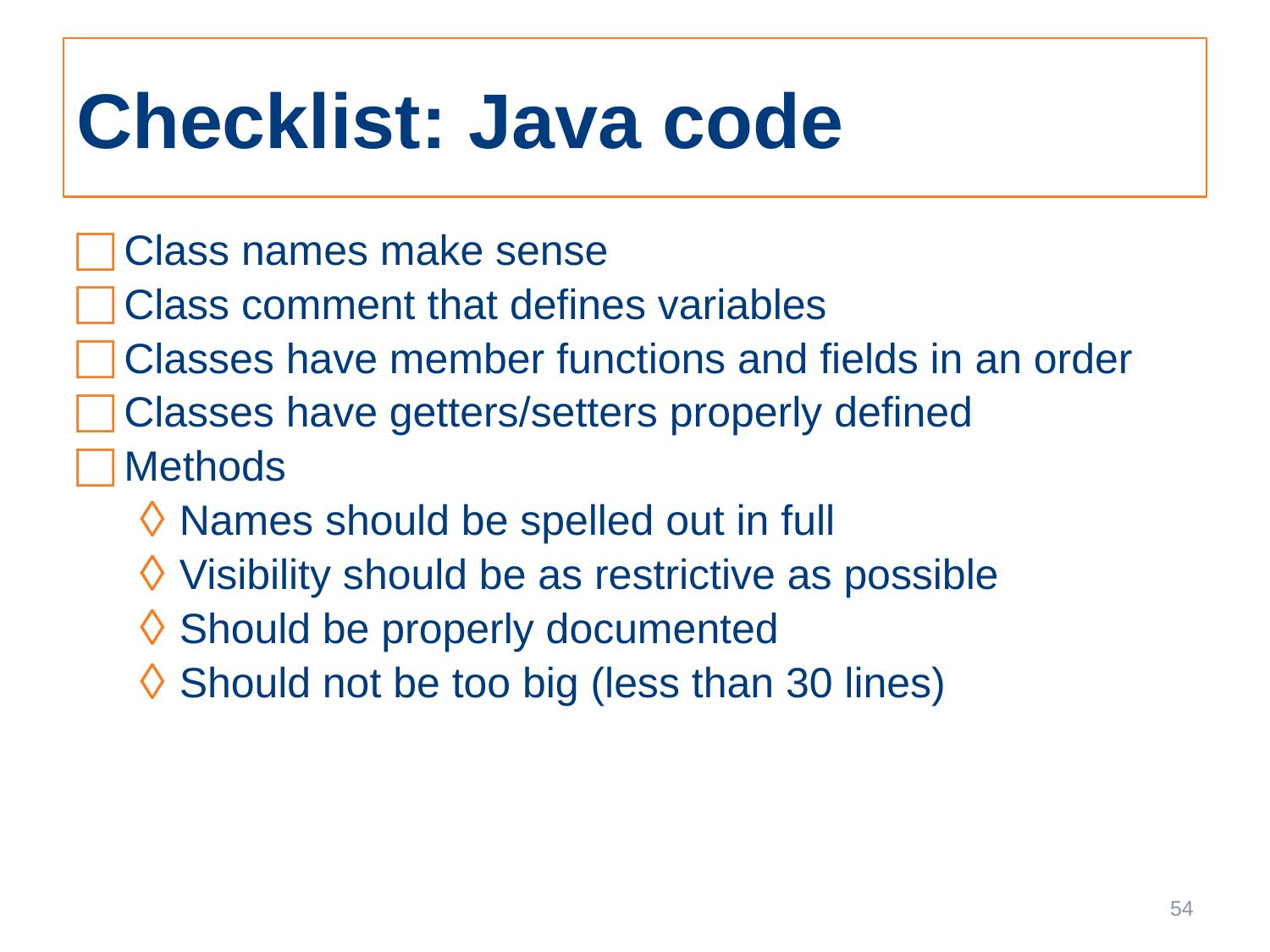

# Checklist: Java code
Class names make sense
Class comment that defines variables
Classes have member functions and fields in an order
Classes have getters/setters properly defined
Methods
Names should be spelled out in full
Visibility should be as restrictive as possible
Should be properly documented
Should not be too big (less than 30 lines)
54